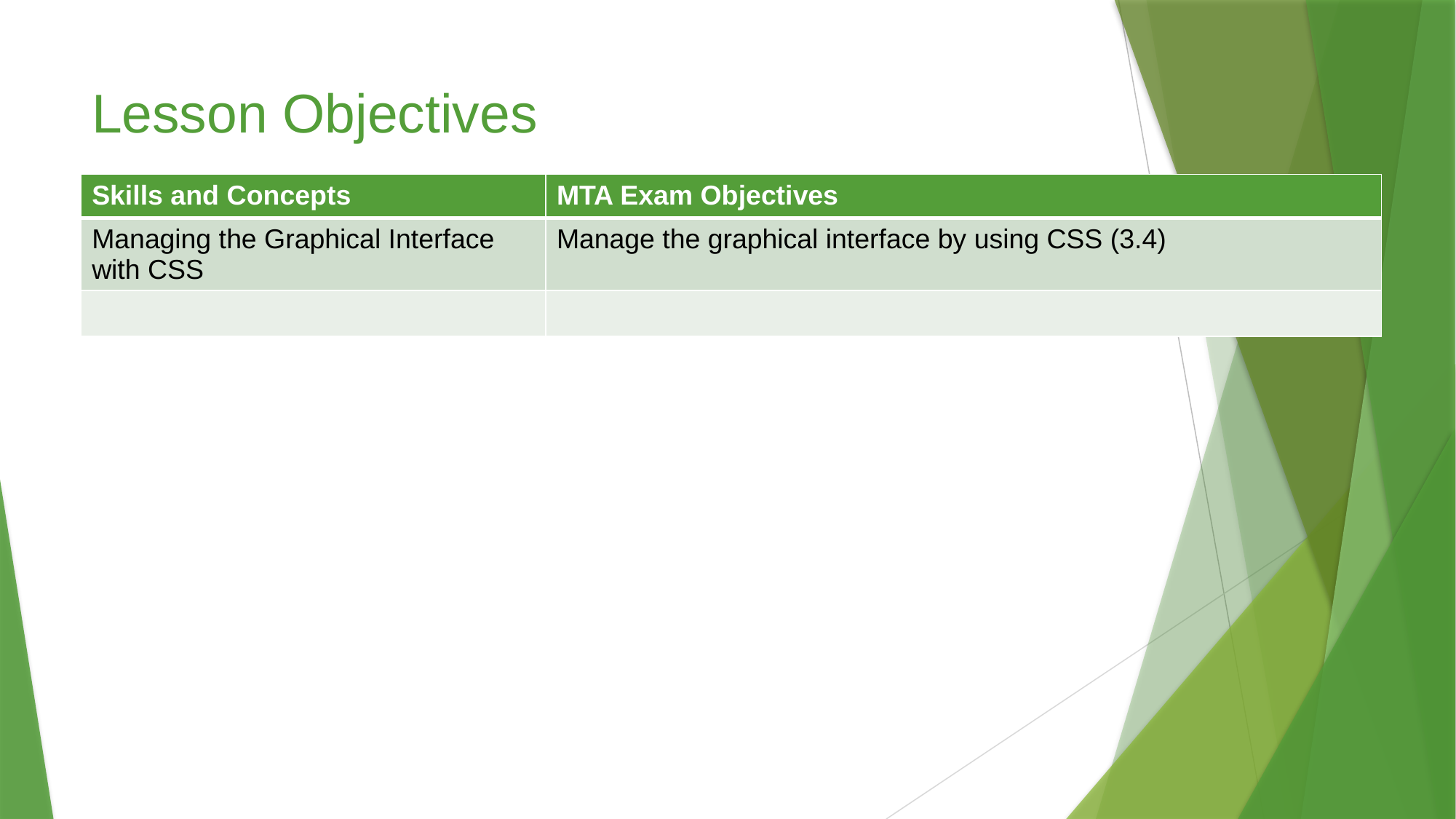

# Lesson Objectives
| Skills and Concepts | MTA Exam Objectives |
| --- | --- |
| Managing the Graphical Interface with CSS | Manage the graphical interface by using CSS (3.4) |
|  |  |